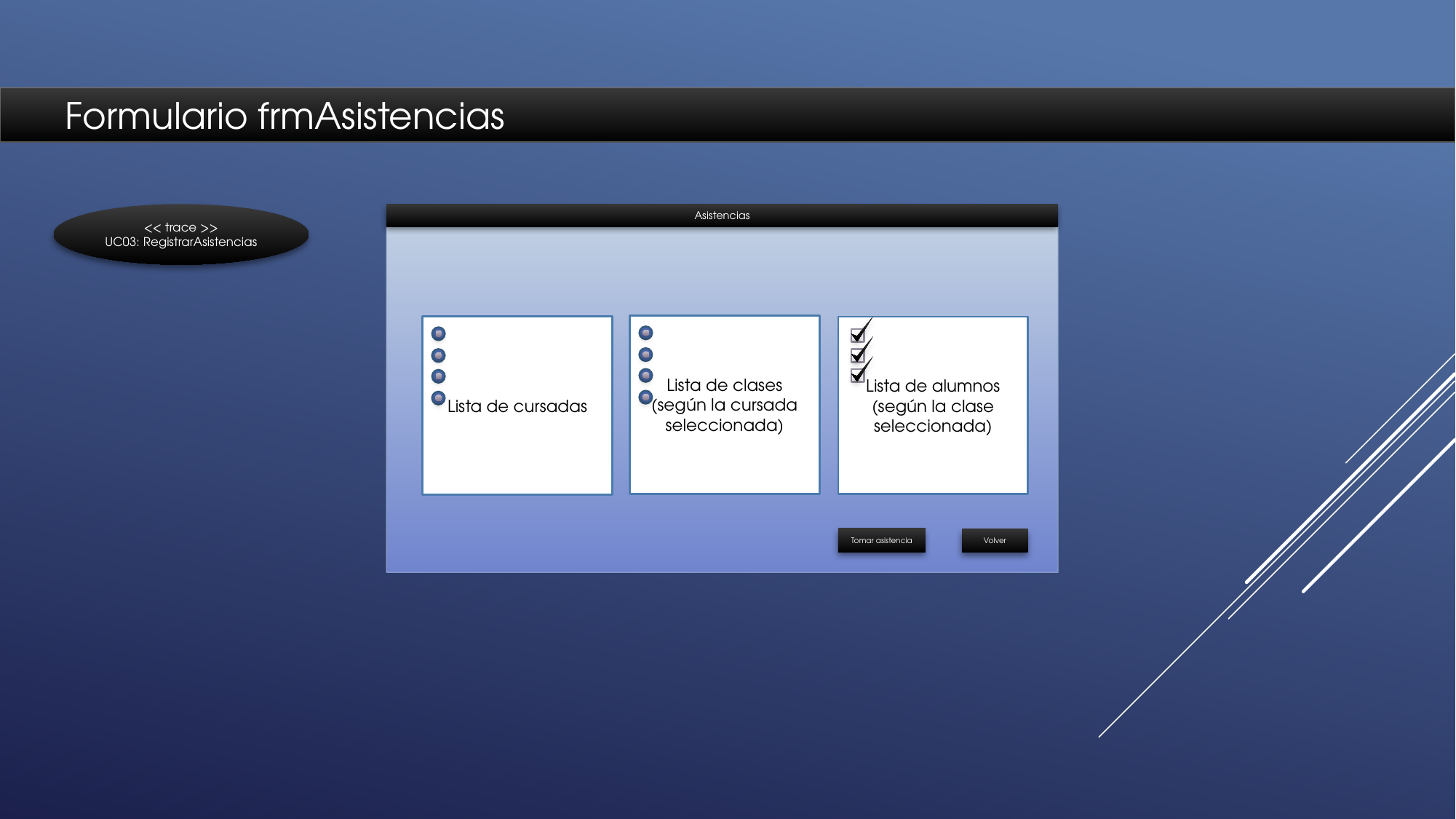

Formulario frmAsistencias
<< trace >>
UC03: RegistrarAsistencias
Asistencias

Lista de clases (según la cursada seleccionada)

Lista de cursadas
Lista de alumnos (según la clase seleccionada)

Tomar asistencia
Volver